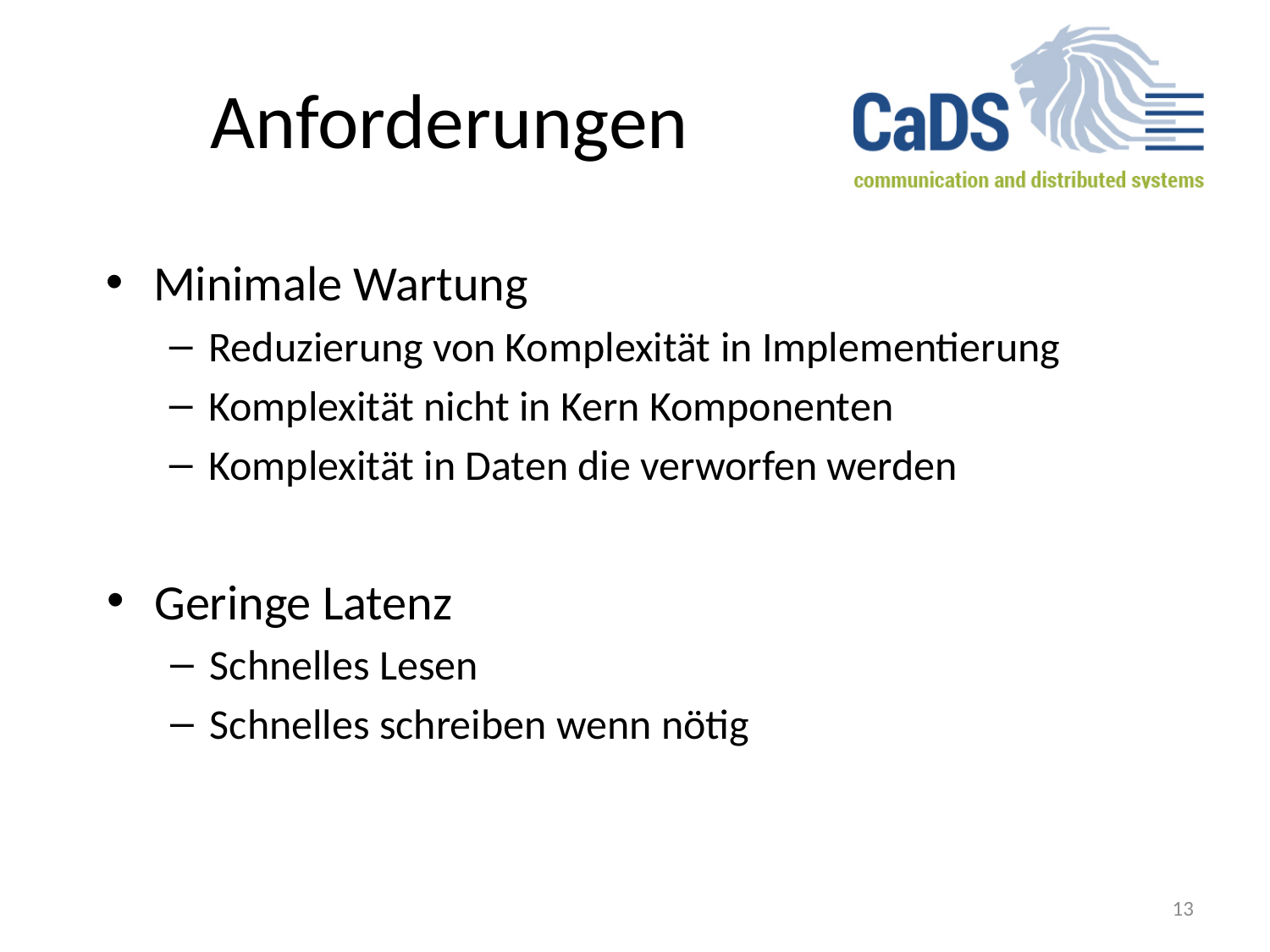

# Anforderungen
Minimale Wartung
Reduzierung von Komplexität in Implementierung
Komplexität nicht in Kern Komponenten
Komplexität in Daten die verworfen werden
Geringe Latenz
Schnelles Lesen
Schnelles schreiben wenn nötig

13